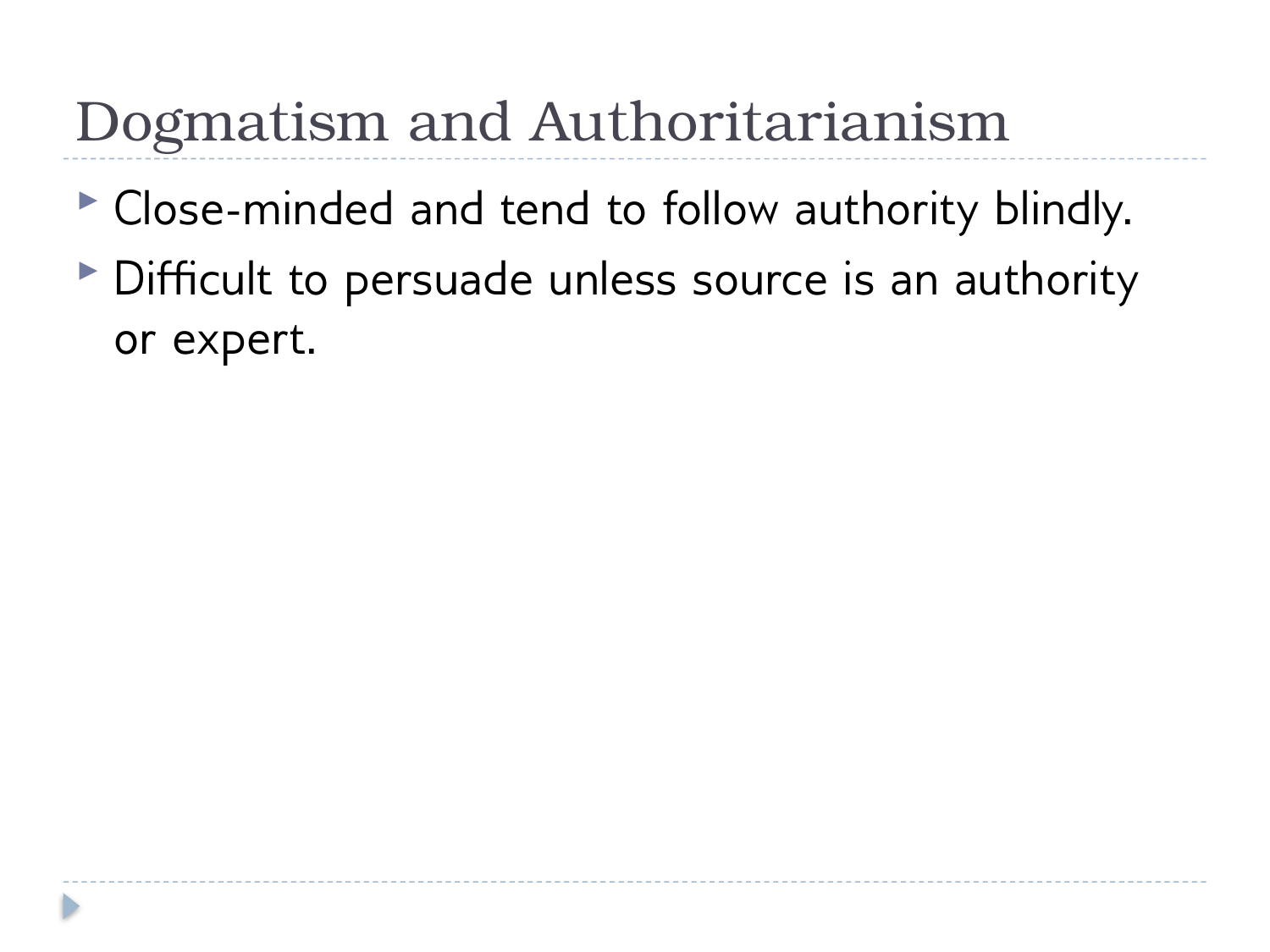

# Dogmatism and Authoritarianism
Close-minded and tend to follow authority blindly.
Difficult to persuade unless source is an authority or expert.